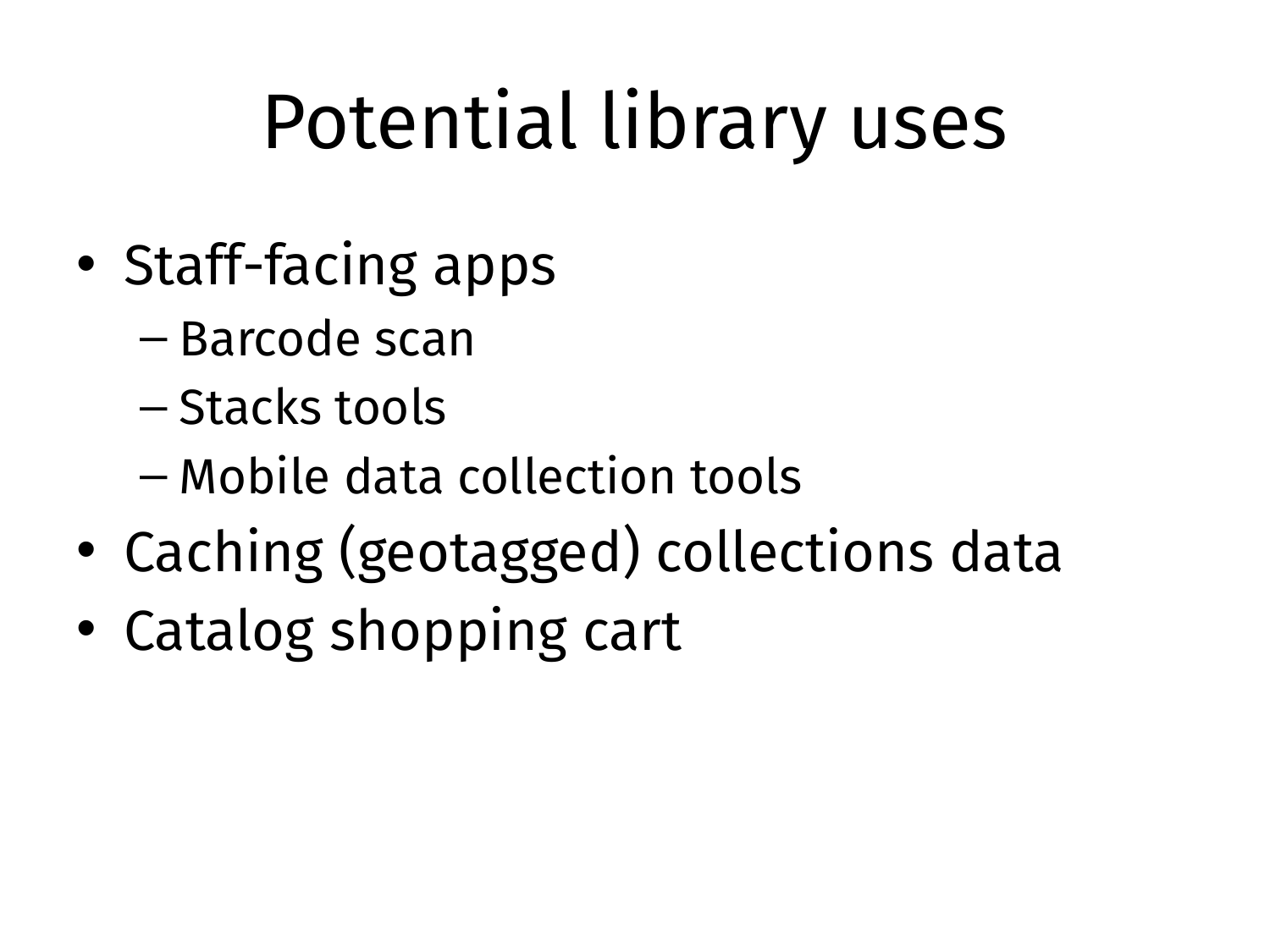

# Potential library uses
Staff-facing apps
Barcode scan
Stacks tools
Mobile data collection tools
Caching (geotagged) collections data
Catalog shopping cart